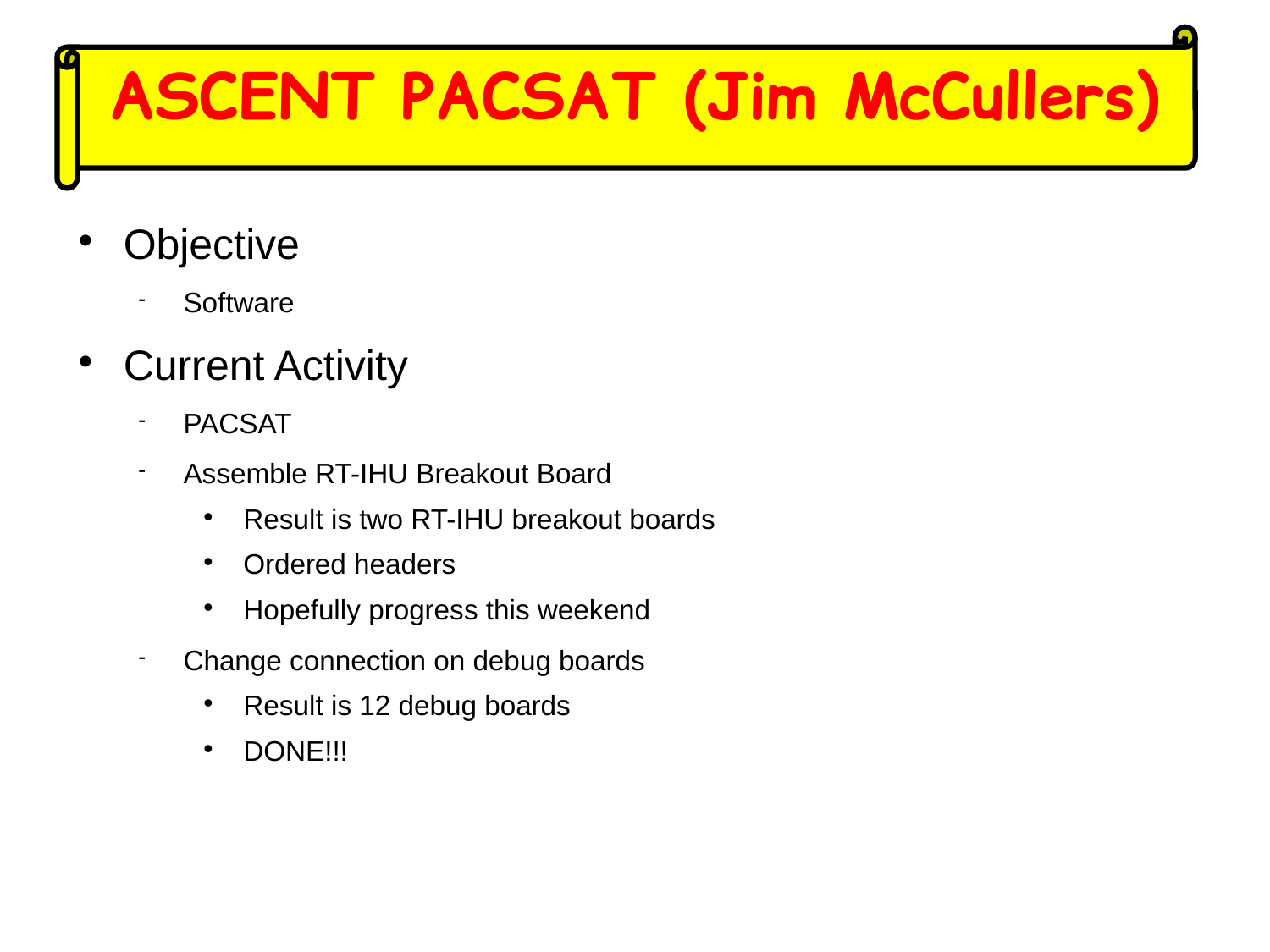

ASCENT PACSAT (Jim McCullers)
# Objective
Software
Current Activity
PACSAT
Assemble RT-IHU Breakout Board
Result is two RT-IHU breakout boards
Ordered headers
Hopefully progress this weekend
Change connection on debug boards
Result is 12 debug boards
DONE!!!